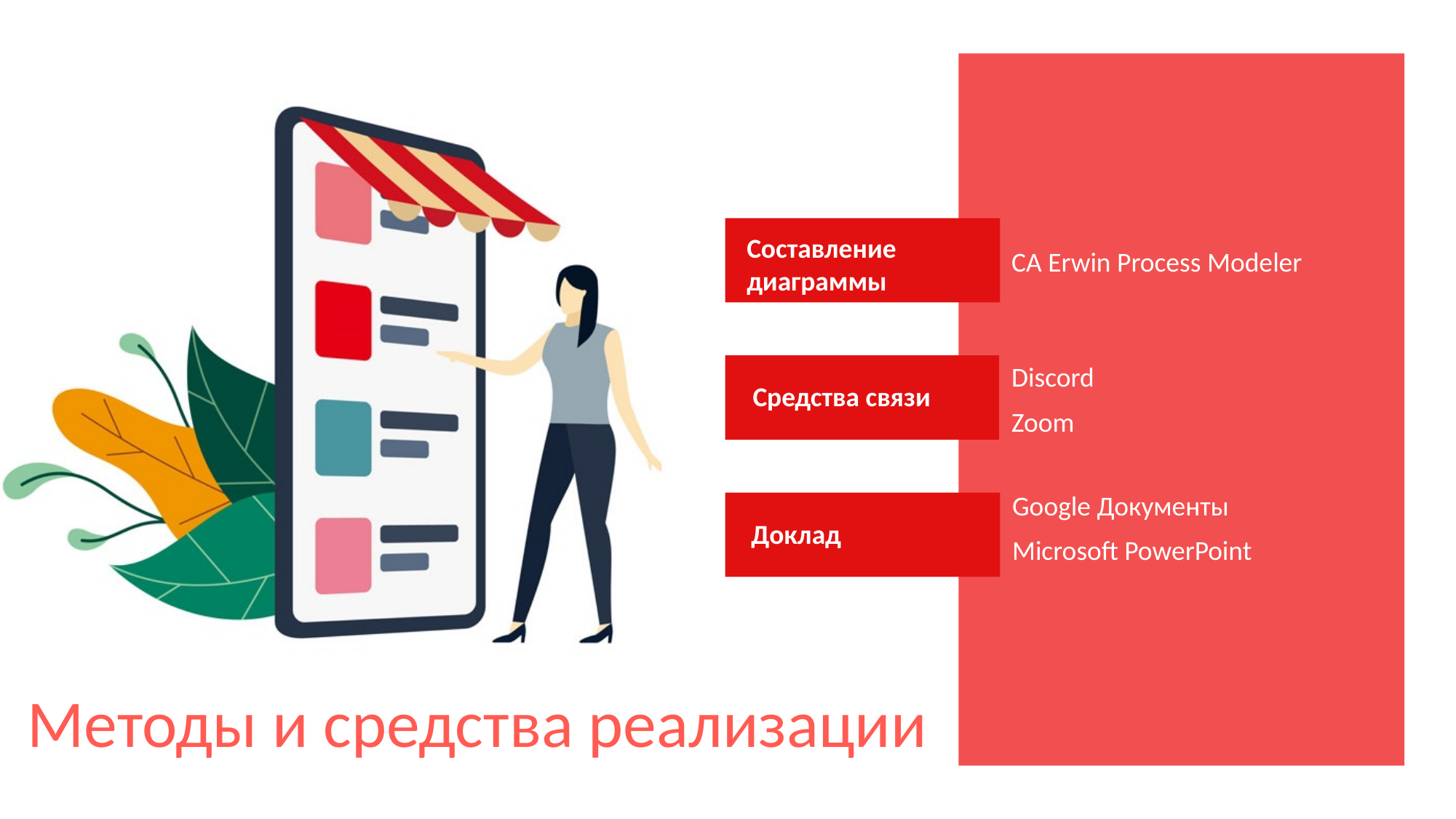

Составление диаграммы
CA Erwin Process Modeler

Discord
Zoom
Средства связи
Google Документы
Microsoft PowerPoint

Доклад
Методы и средства реализации